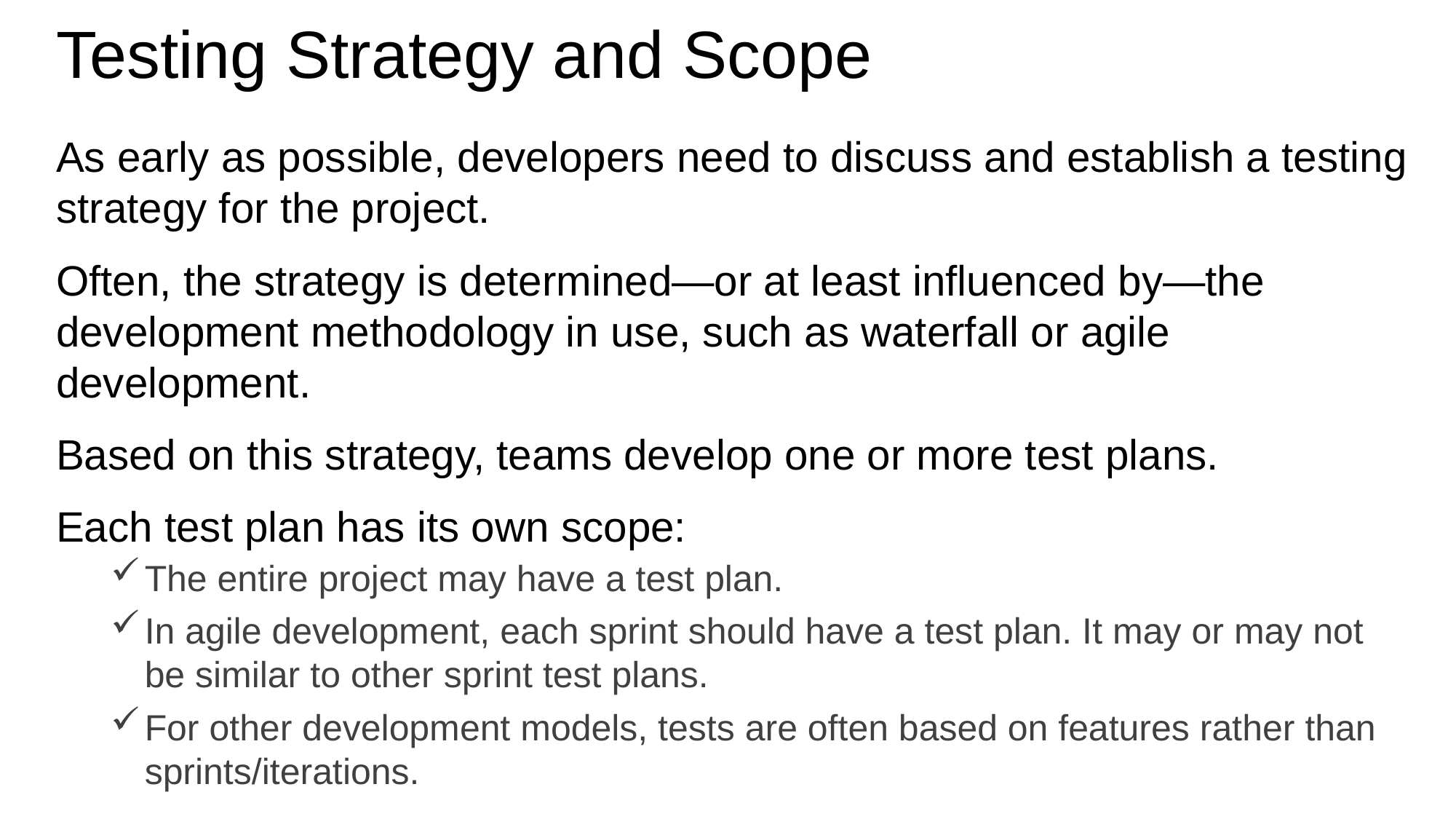

# Testing Strategy and Scope
As early as possible, developers need to discuss and establish a testing strategy for the project.
Often, the strategy is determined—or at least influenced by—the development methodology in use, such as waterfall or agile development.
Based on this strategy, teams develop one or more test plans.
Each test plan has its own scope:
The entire project may have a test plan.
In agile development, each sprint should have a test plan. It may or may not be similar to other sprint test plans.
For other development models, tests are often based on features rather than sprints/iterations.